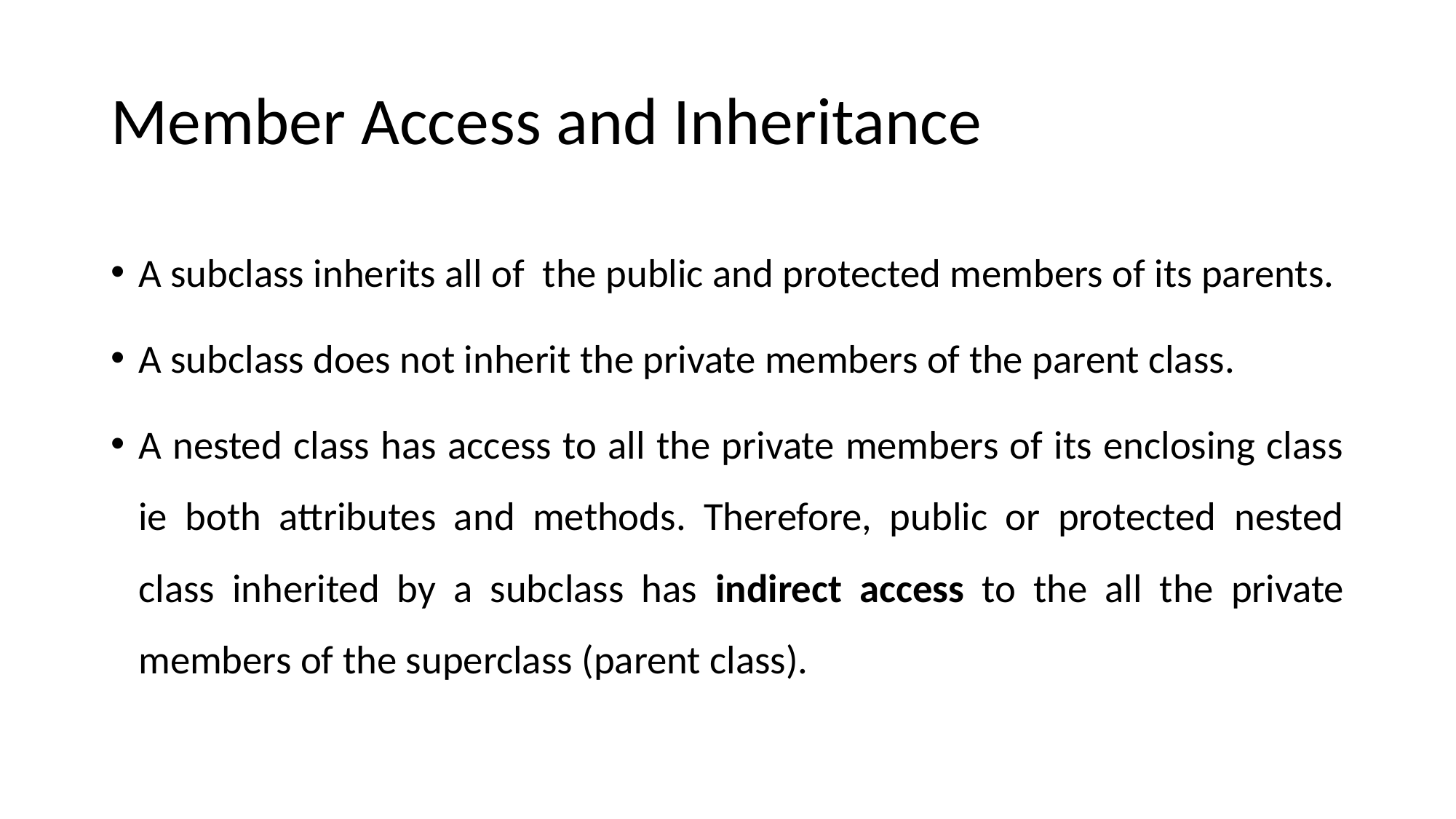

# Member Access and Inheritance
A subclass inherits all of  the public and protected members of its parents.
A subclass does not inherit the private members of the parent class.
A nested class has access to all the private members of its enclosing class ie both attributes and methods. Therefore, public or protected nested class inherited by a subclass has indirect access to the all the private members of the superclass (parent class).